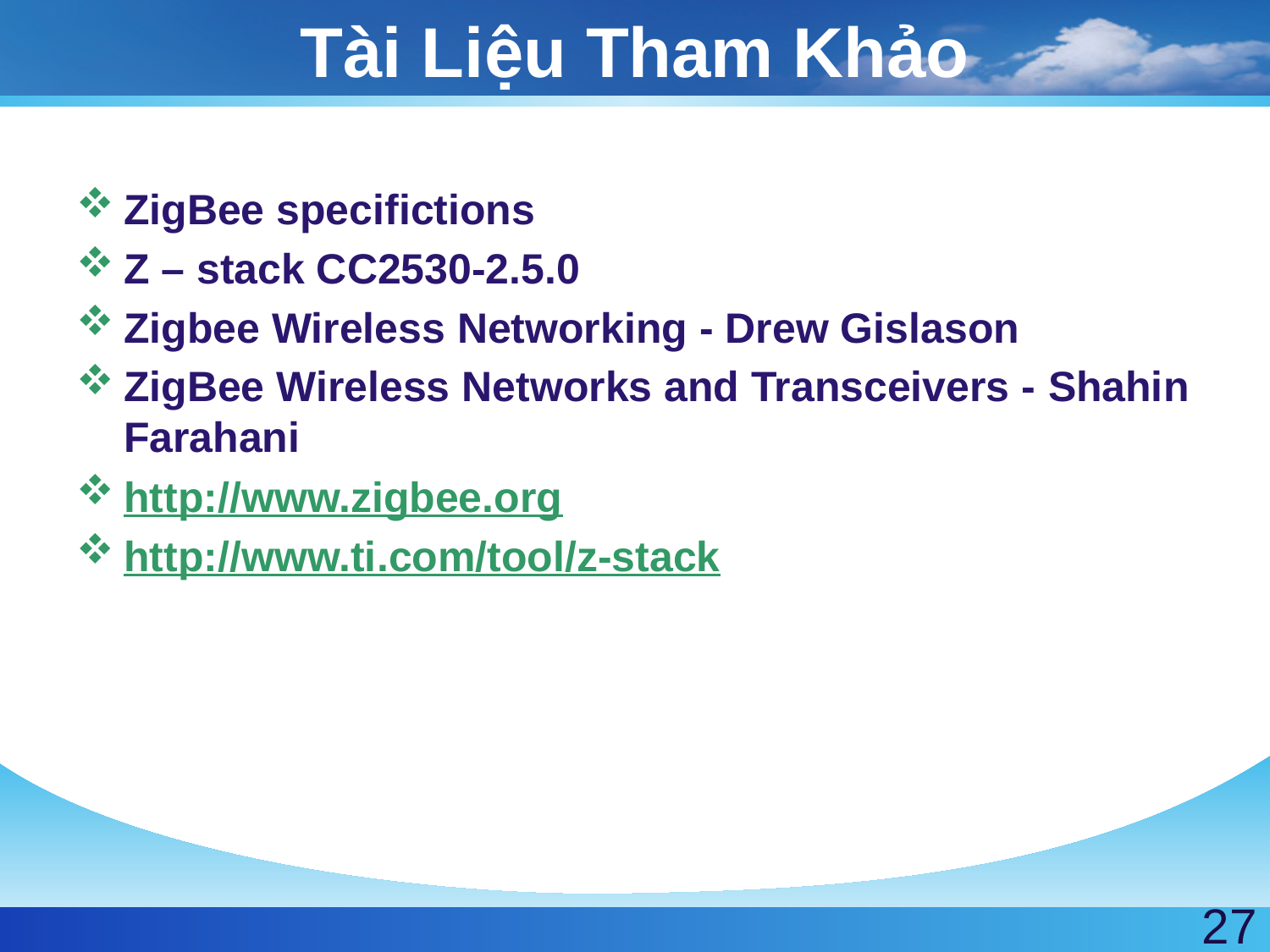

# Tài Liệu Tham Khảo

ZigBee specifictions
Z – stack CC2530-2.5.0
Zigbee Wireless Networking - Drew Gislason
ZigBee Wireless Networks and Transceivers - Shahin Farahani
http://www.zigbee.org
http://www.ti.com/tool/z-stack

27